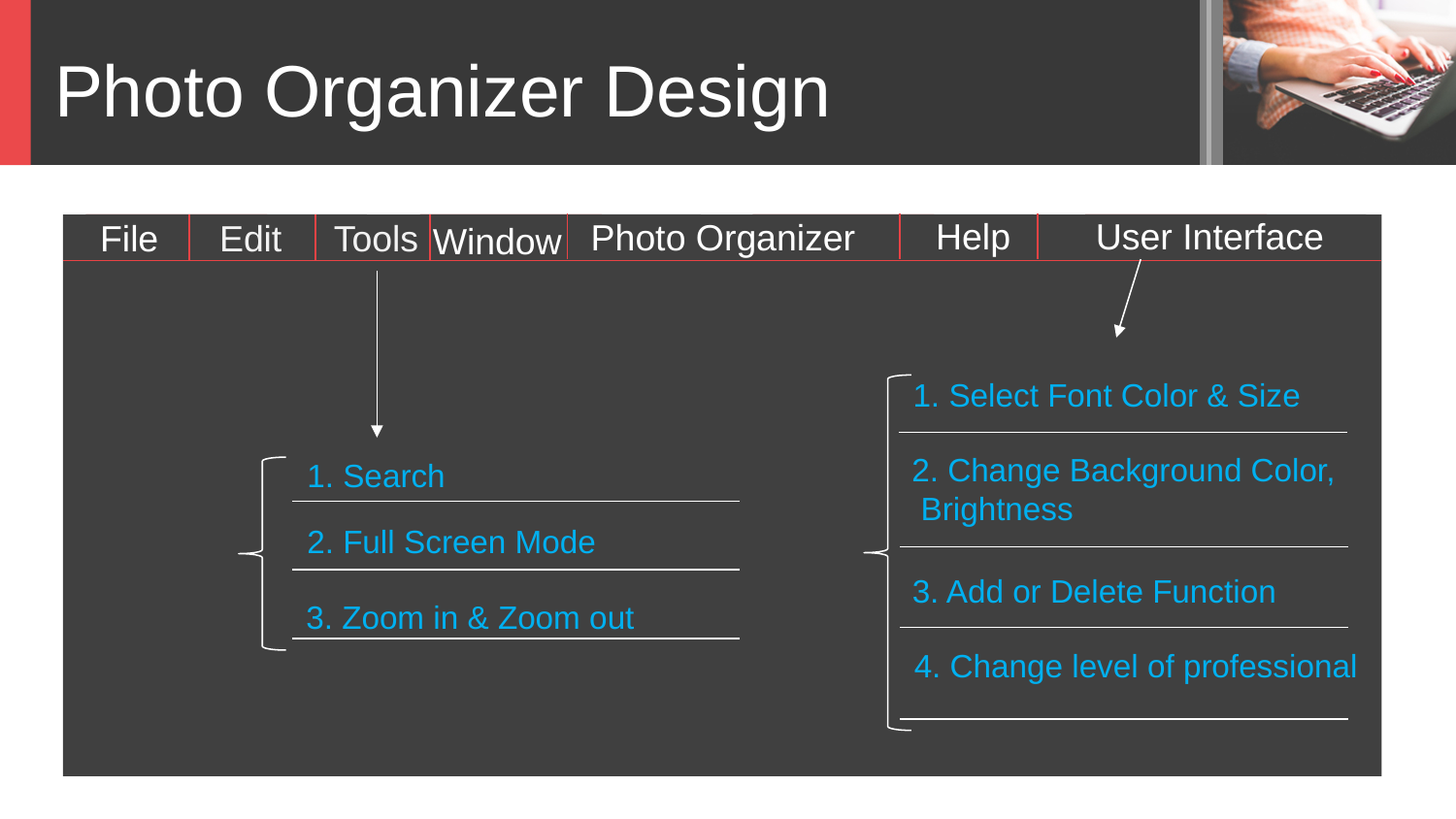

Photo Organizer Design
 Help
      User Interface
Photo Organizer
Tools
File
Edit
Window

 1. Select Font Color & Size

 2. Change Background Color,   Brightness
 1. Search

 2. Full Screen Mode
3. Add or Delete Function
 3. Zoom in & Zoom out
4. Change level of professional